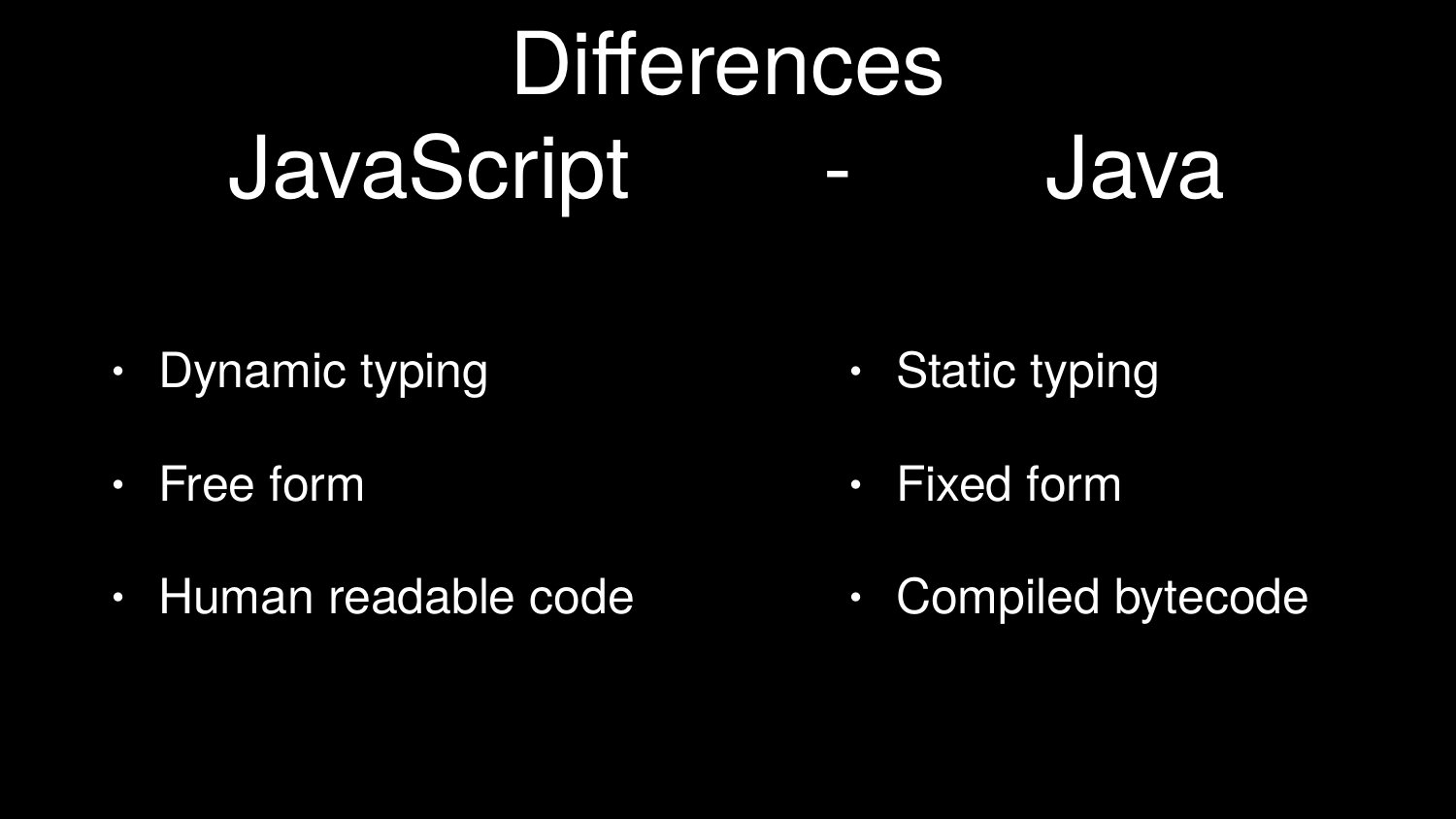

# Differences
JavaScript        -        Java
Dynamic typing
Free form
Human readable code
Static typing
Fixed form
Compiled bytecode